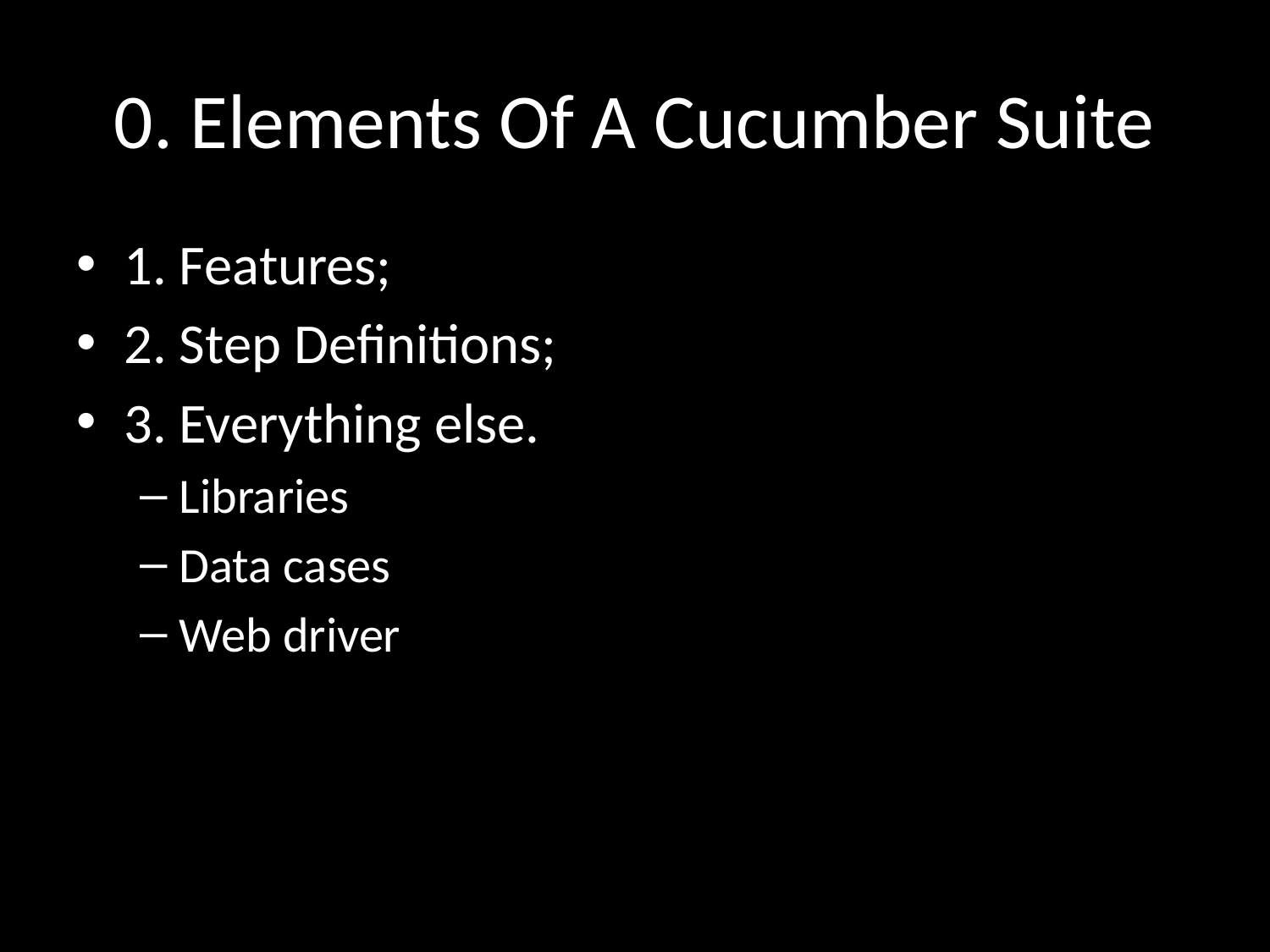

# 0. Elements Of A Cucumber Suite
1. Features;
2. Step Definitions;
3. Everything else.
Libraries
Data cases
Web driver